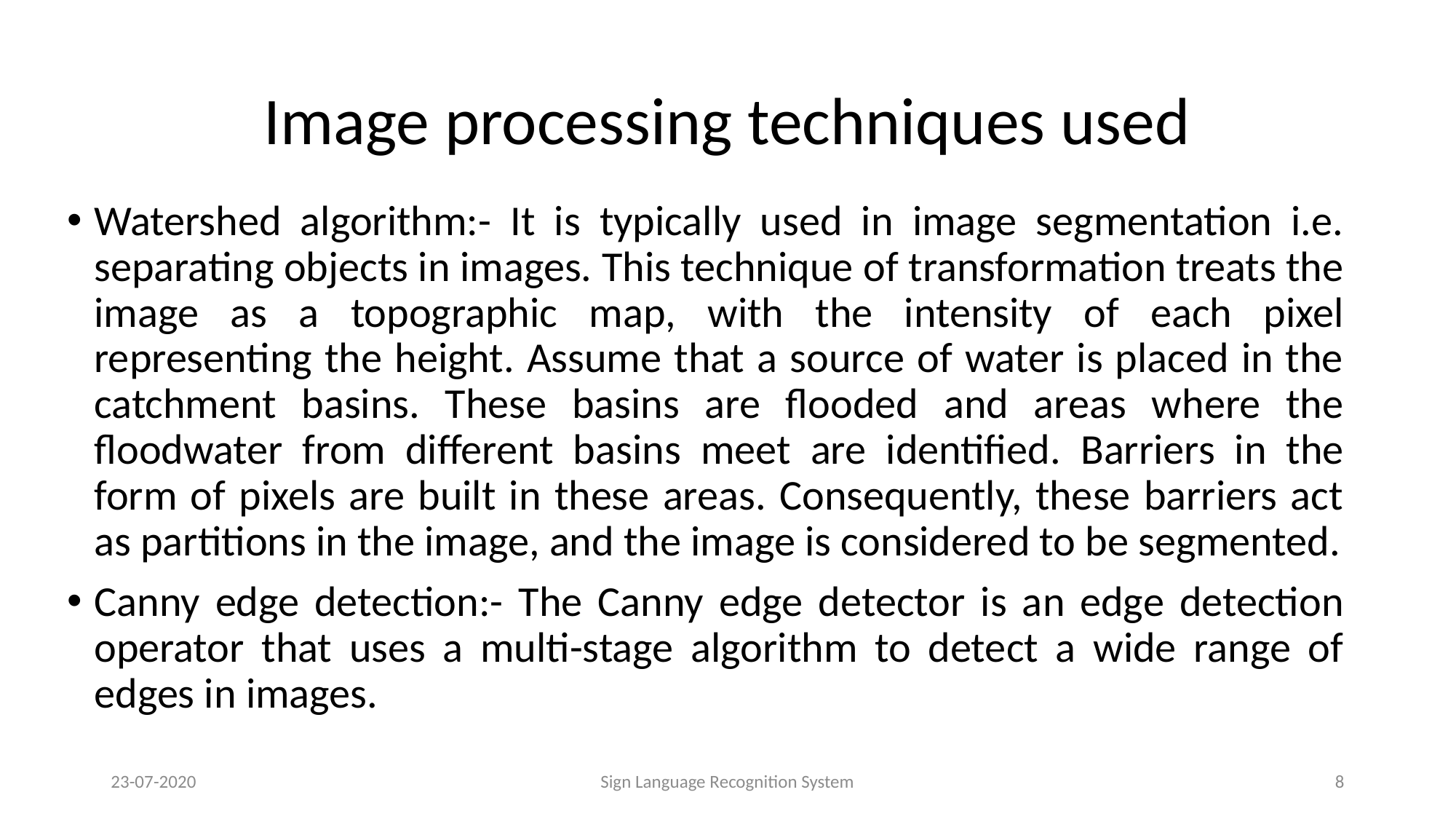

# Image processing techniques used
Watershed algorithm:- It is typically used in image segmentation i.e. separating objects in images. This technique of transformation treats the image as a topographic map, with the intensity of each pixel representing the height. Assume that a source of water is placed in the catchment basins. These basins are flooded and areas where the floodwater from different basins meet are identified. Barriers in the form of pixels are built in these areas. Consequently, these barriers act as partitions in the image, and the image is considered to be segmented.
Canny edge detection:- The Canny edge detector is an edge detection operator that uses a multi-stage algorithm to detect a wide range of edges in images.

23-07-2020
Sign Language Recognition System
8